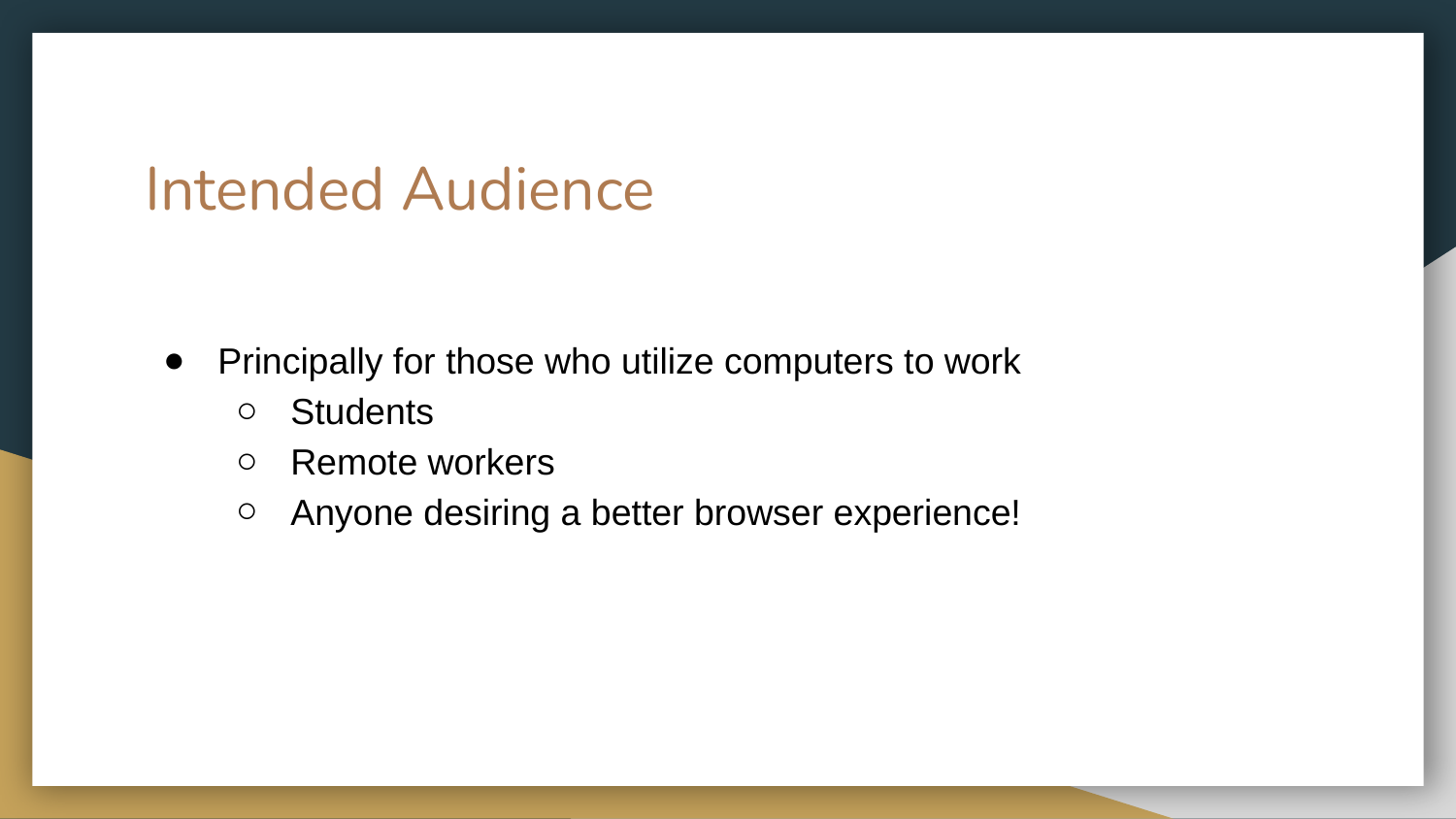

# Intended Audience
Principally for those who utilize computers to work
Students
Remote workers
Anyone desiring a better browser experience!